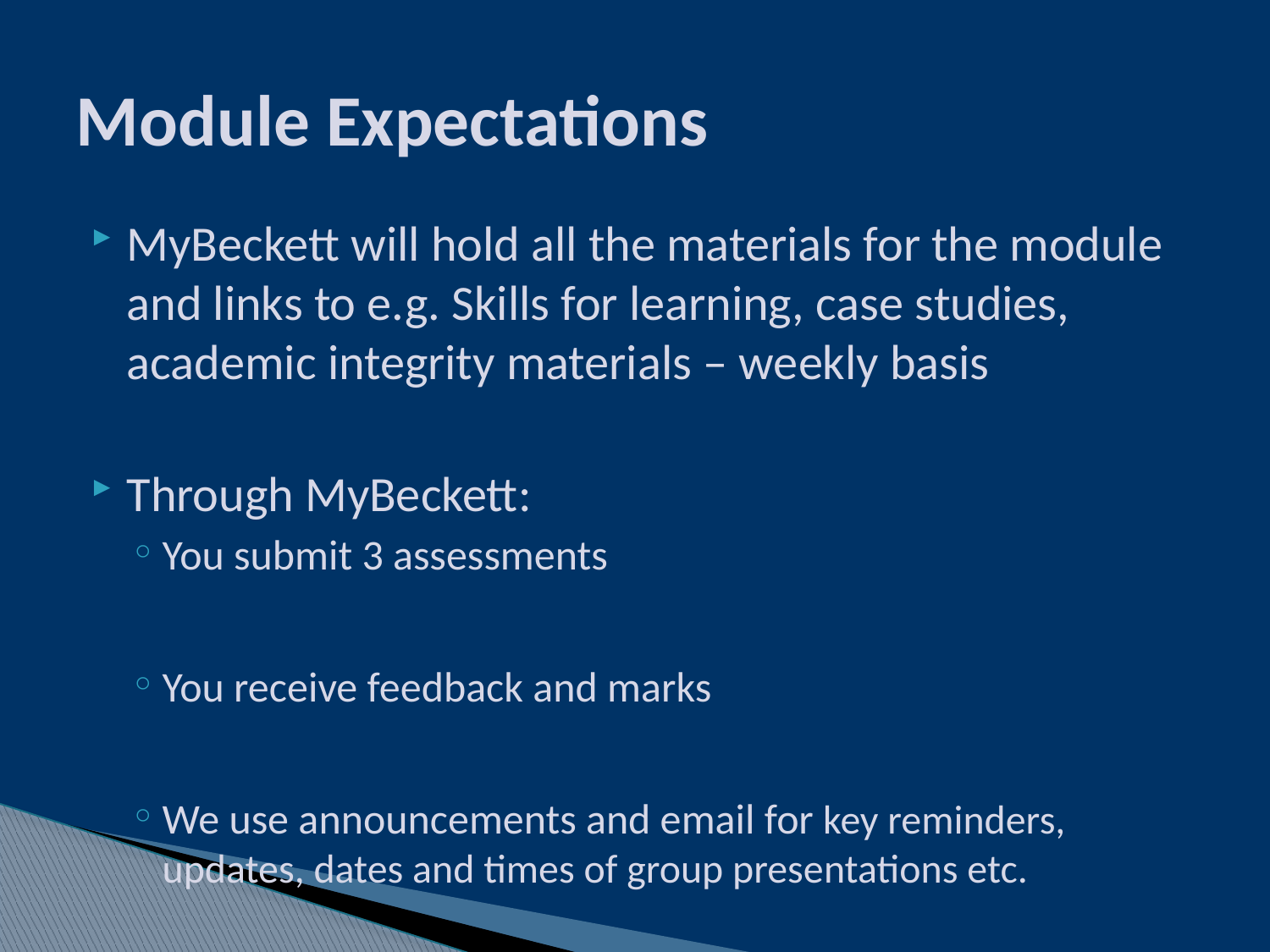

# Module Expectations
MyBeckett will hold all the materials for the module and links to e.g. Skills for learning, case studies, academic integrity materials – weekly basis

Through MyBeckett:
You submit 3 assessments

You receive feedback and marks

We use announcements and email for key reminders, updates, dates and times of group presentations etc.